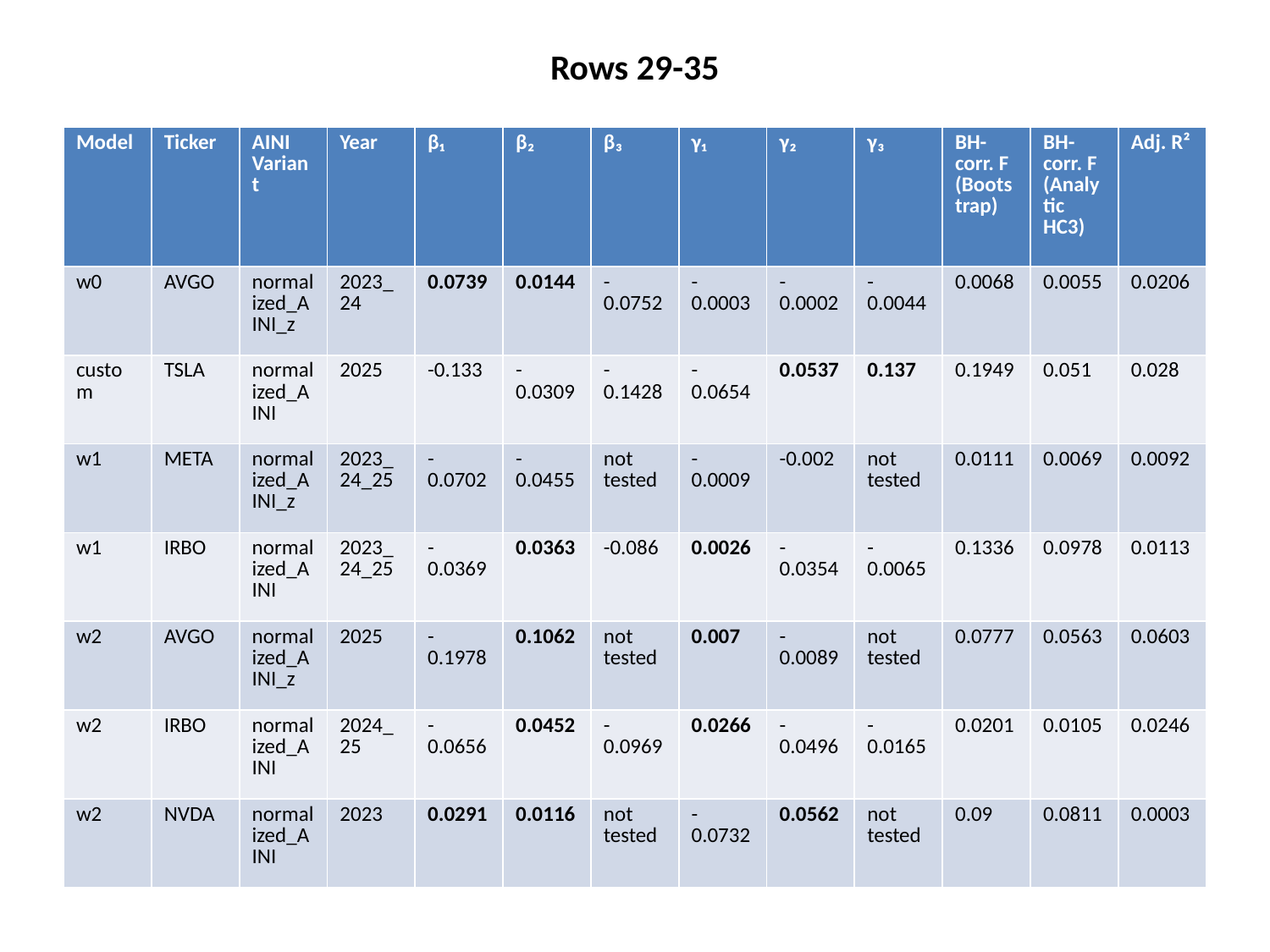

Rows 29-35
#
| Model | Ticker | AINI Variant | Year | β₁ | β₂ | β₃ | γ₁ | γ₂ | γ₃ | BH-corr. F (Bootstrap) | BH-corr. F (Analytic HC3) | Adj. R² |
| --- | --- | --- | --- | --- | --- | --- | --- | --- | --- | --- | --- | --- |
| w0 | AVGO | normalized\_AINI\_z | 2023\_24 | 0.0739 | 0.0144 | -0.0752 | -0.0003 | -0.0002 | -0.0044 | 0.0068 | 0.0055 | 0.0206 |
| custom | TSLA | normalized\_AINI | 2025 | -0.133 | -0.0309 | -0.1428 | -0.0654 | 0.0537 | 0.137 | 0.1949 | 0.051 | 0.028 |
| w1 | META | normalized\_AINI\_z | 2023\_24\_25 | -0.0702 | -0.0455 | not tested | -0.0009 | -0.002 | not tested | 0.0111 | 0.0069 | 0.0092 |
| w1 | IRBO | normalized\_AINI | 2023\_24\_25 | -0.0369 | 0.0363 | -0.086 | 0.0026 | -0.0354 | -0.0065 | 0.1336 | 0.0978 | 0.0113 |
| w2 | AVGO | normalized\_AINI\_z | 2025 | -0.1978 | 0.1062 | not tested | 0.007 | -0.0089 | not tested | 0.0777 | 0.0563 | 0.0603 |
| w2 | IRBO | normalized\_AINI | 2024\_25 | -0.0656 | 0.0452 | -0.0969 | 0.0266 | -0.0496 | -0.0165 | 0.0201 | 0.0105 | 0.0246 |
| w2 | NVDA | normalized\_AINI | 2023 | 0.0291 | 0.0116 | not tested | -0.0732 | 0.0562 | not tested | 0.09 | 0.0811 | 0.0003 |